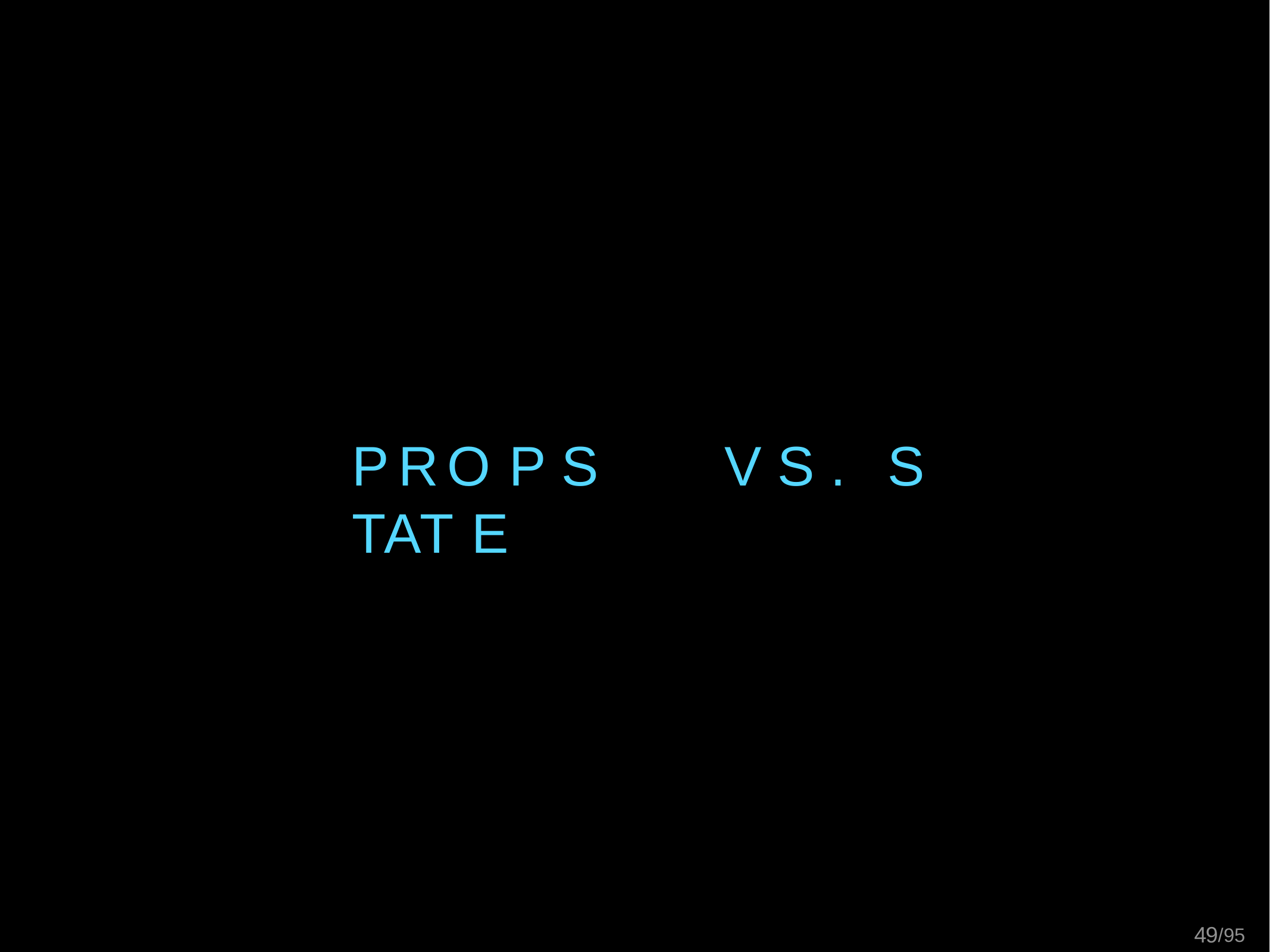

# P R O P S	V S .	S TAT E
49/95